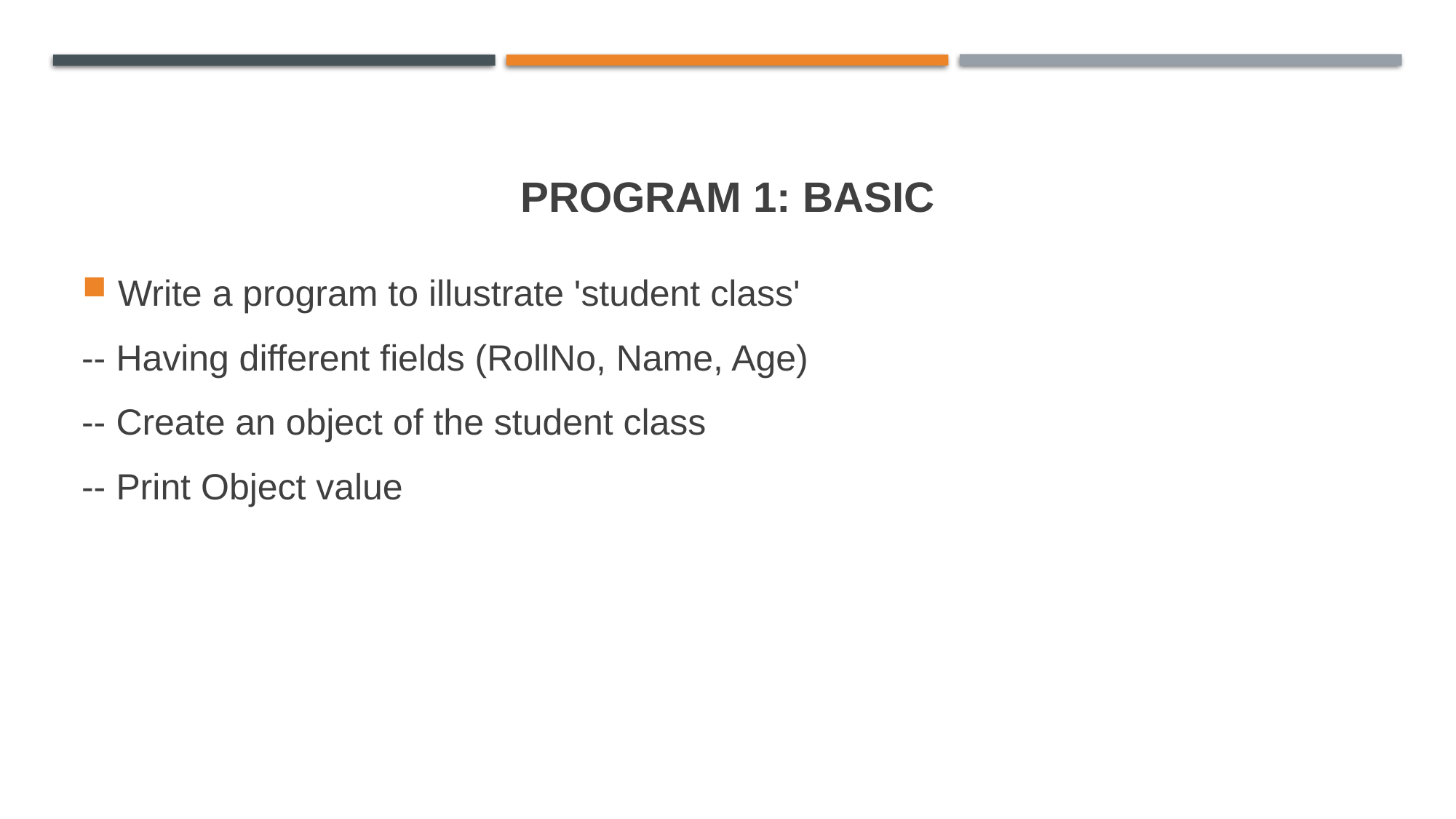

# Program 1: Basic
Write a program to illustrate 'student class'
-- Having different fields (RollNo, Name, Age)
-- Create an object of the student class
-- Print Object value